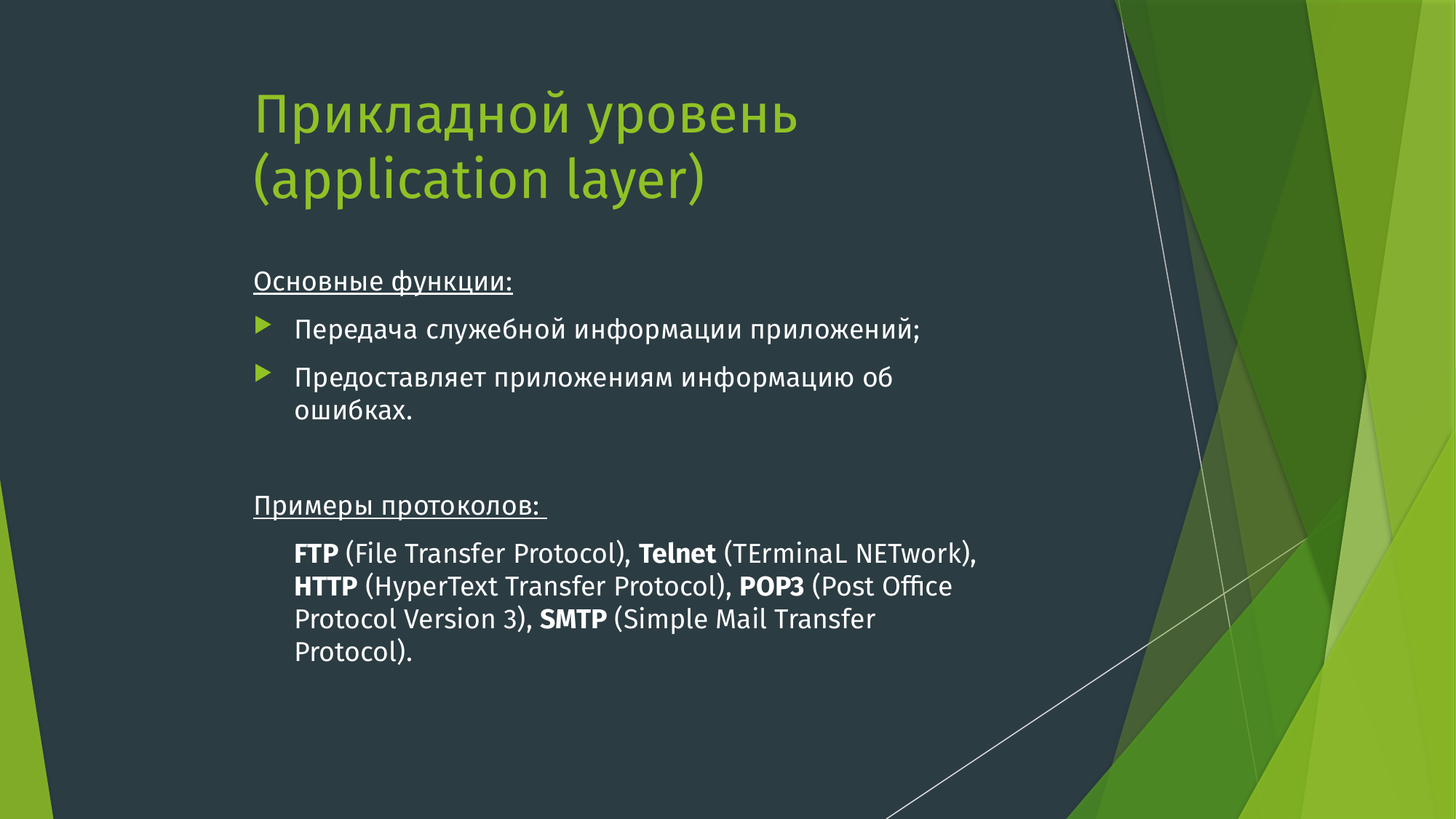

# Прикладной уровень (application layer)
Основные функции:
Передача служебной информации приложений;
Предоставляет приложениям информацию об ошибках.

Примеры протоколов:
	FTP (File Transfer Protocol), Telnet (TErminaL NETwork), HTTP (HyperText Transfer Protocol), POP3 (Post Office Protocol Version 3), SMTP (Simple Mail Transfer Protocol).